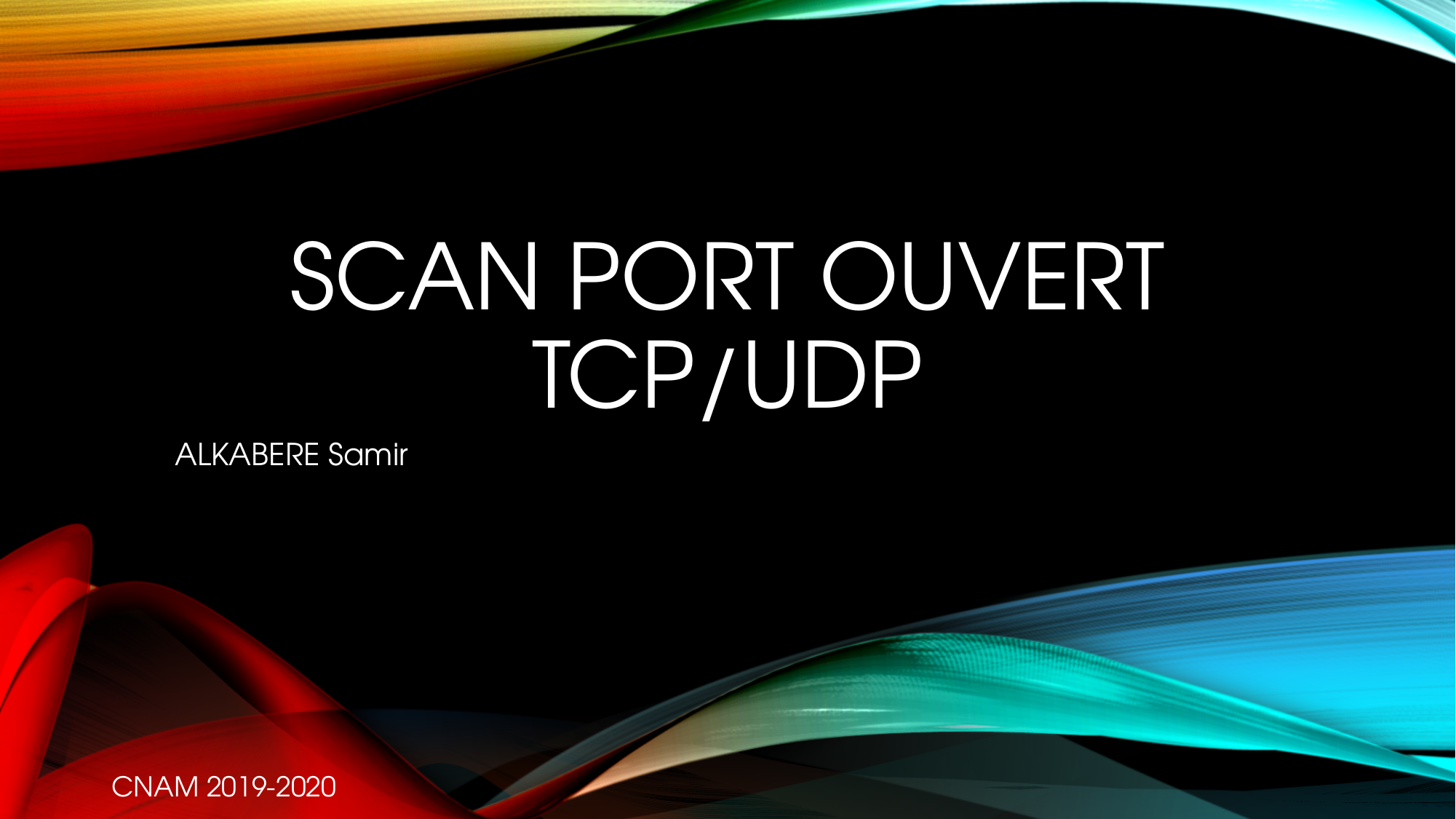

# SCAN port ouvert TCP/UDP
ALKABERE Samir
CNAM 2019-2020